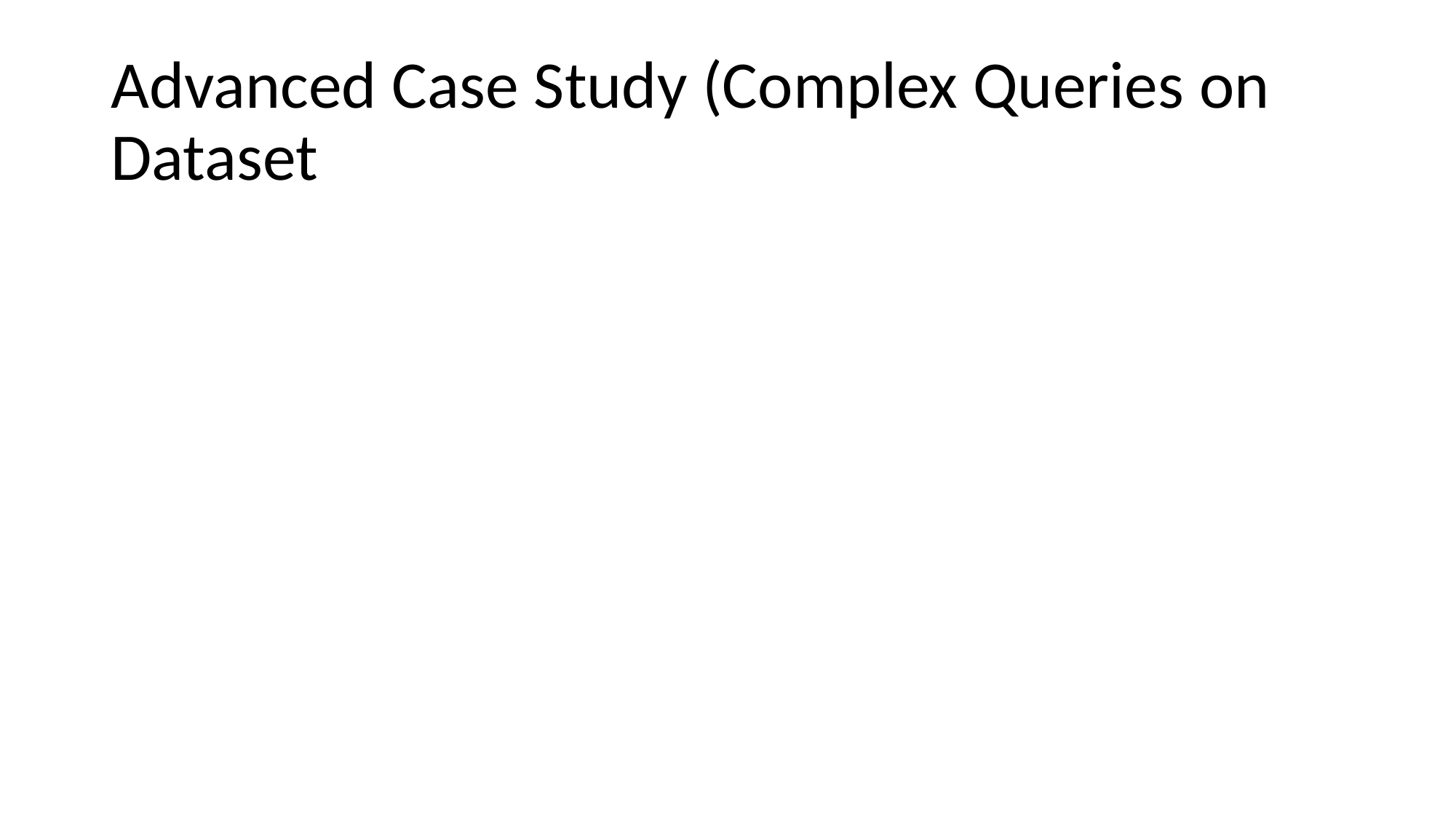

# Advanced Case Study (Complex Queries on Dataset